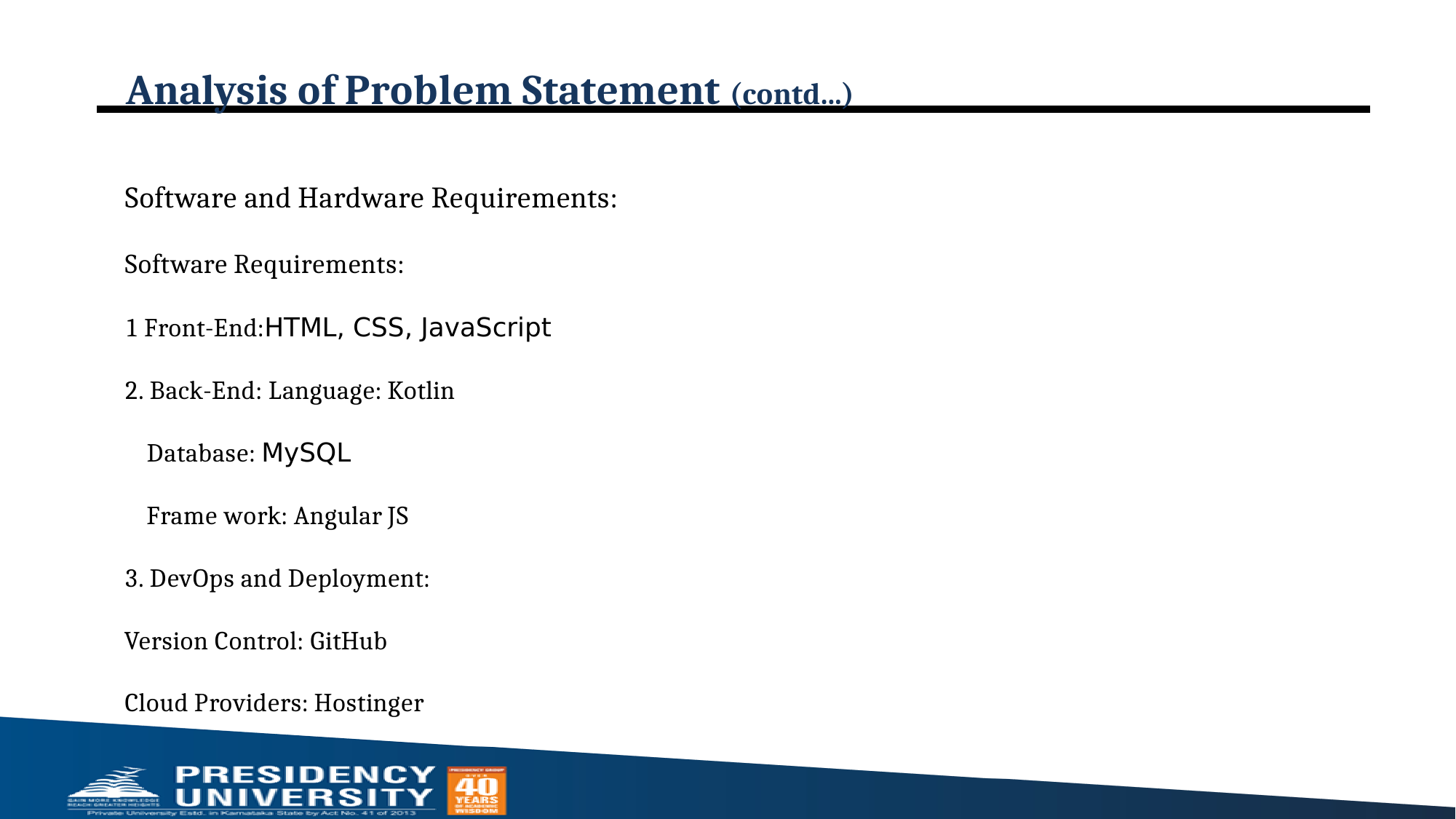

# Analysis of Problem Statement (contd...)
Software and Hardware Requirements:
Software Requirements:
1 Front-End:HTML, CSS, JavaScript
2. Back-End: Language: Kotlin
    Database: MySQL
    Frame work: Angular JS
3. DevOps and Deployment:
Version Control: GitHub
Cloud Providers: Hostinger